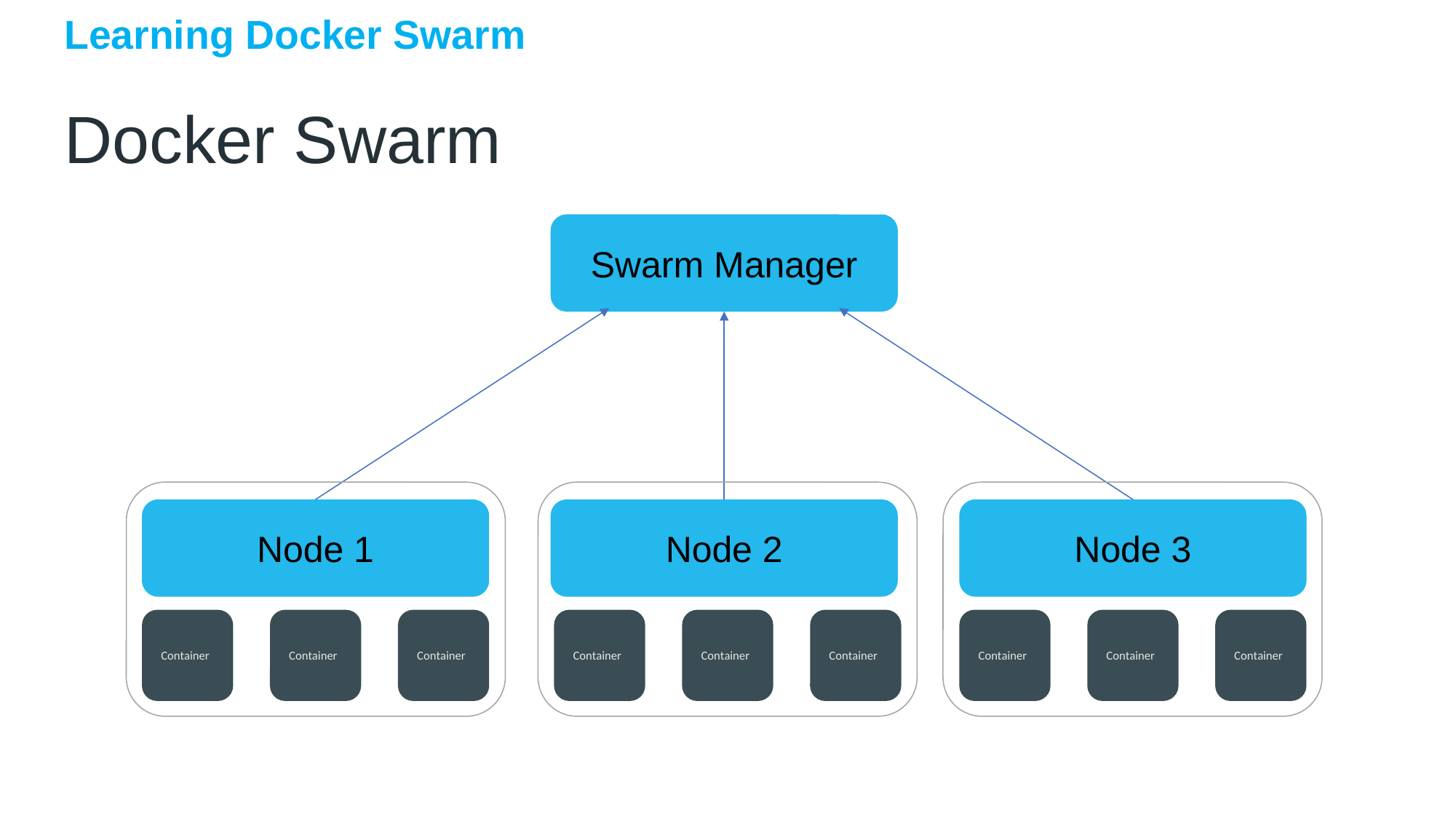

Learning Docker Swarm
# Docker Swarm
Swarm Manager

Node 1
Node 2
Node 3
Container
Container
Container
Container
Container
Container
Container
Container
Container